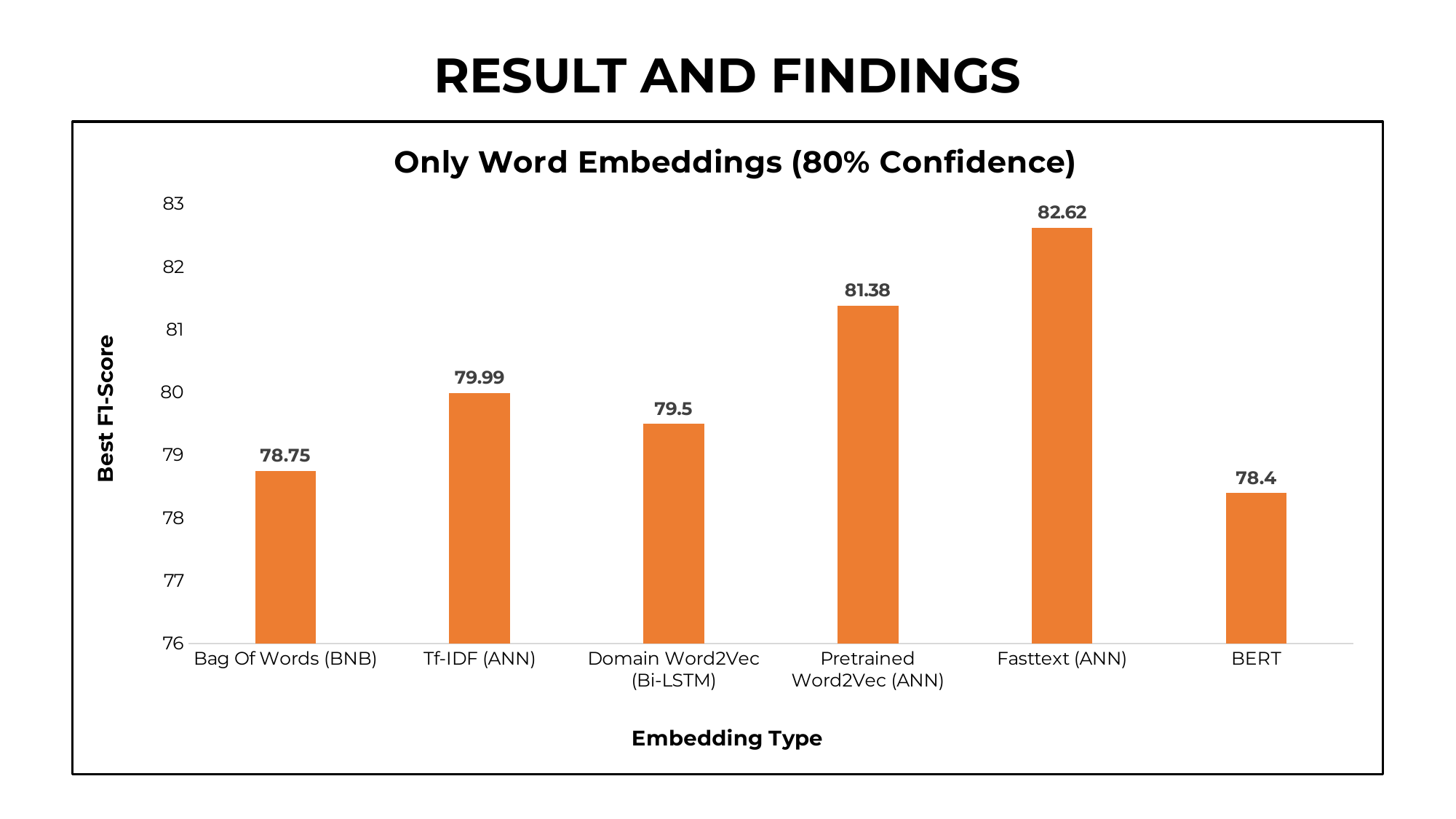

RESULT AND FINDINGS

### Chart: Only Word Embeddings (80% Confidence)

| Category |  |
|---|---|
| Bag Of Words (BNB) | 78.75 |
| Tf-IDF (ANN) | 79.99 |
| Domain Word2Vec (Bi-LSTM) | 79.5 |
| Pretrained Word2Vec (ANN) | 81.38 |
| Fasttext (ANN) | 82.62 |
| BERT | 78.4 |